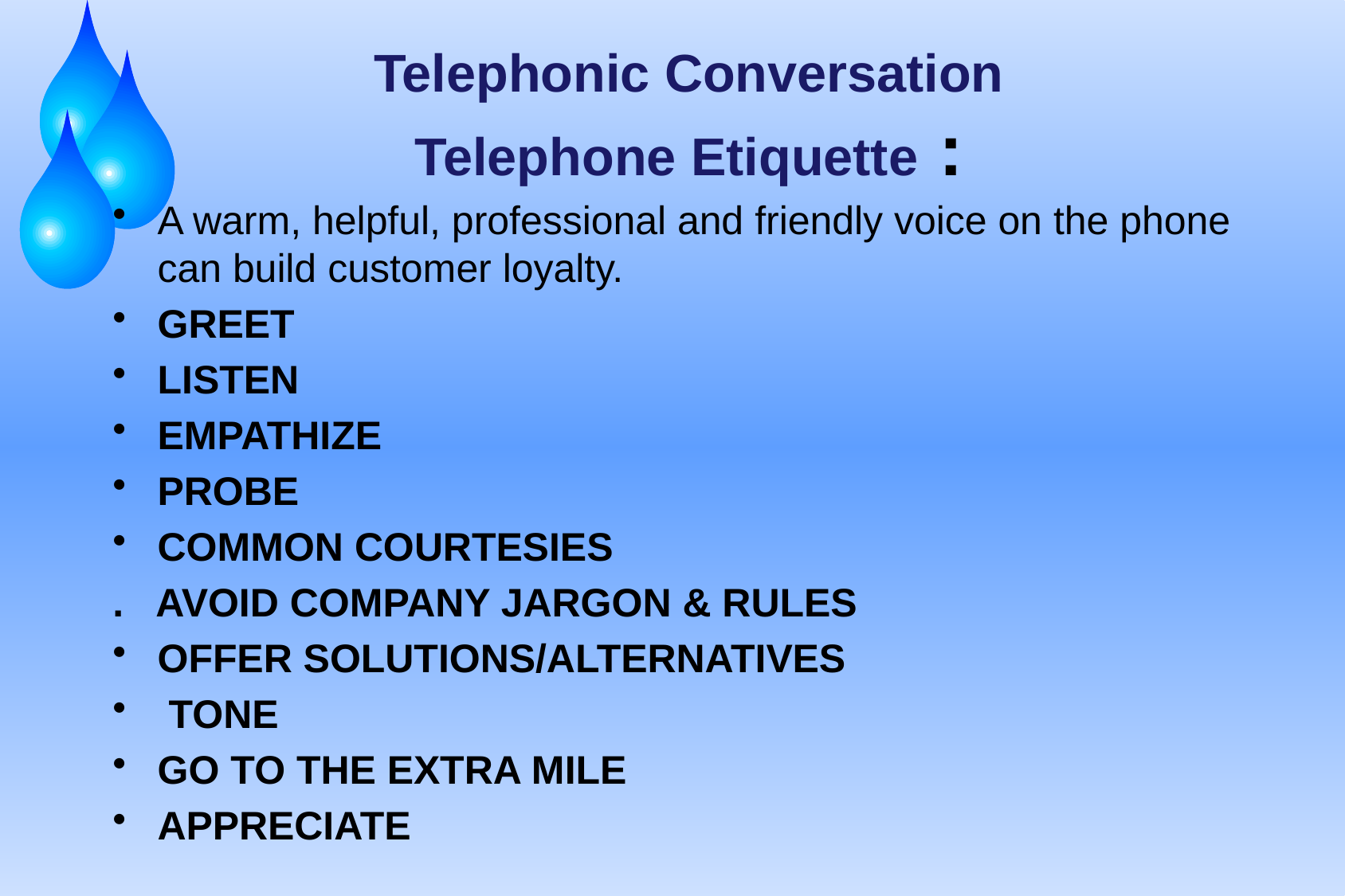

# Telephonic Conversation Telephone Etiquette :
A warm, helpful, professional and friendly voice on the phone can build customer loyalty.
GREET
LISTEN
EMPATHIZE
PROBE
COMMON COURTESIES
.   AVOID COMPANY JARGON & RULES
OFFER SOLUTIONS/ALTERNATIVES
 TONE
GO TO THE EXTRA MILE
APPRECIATE